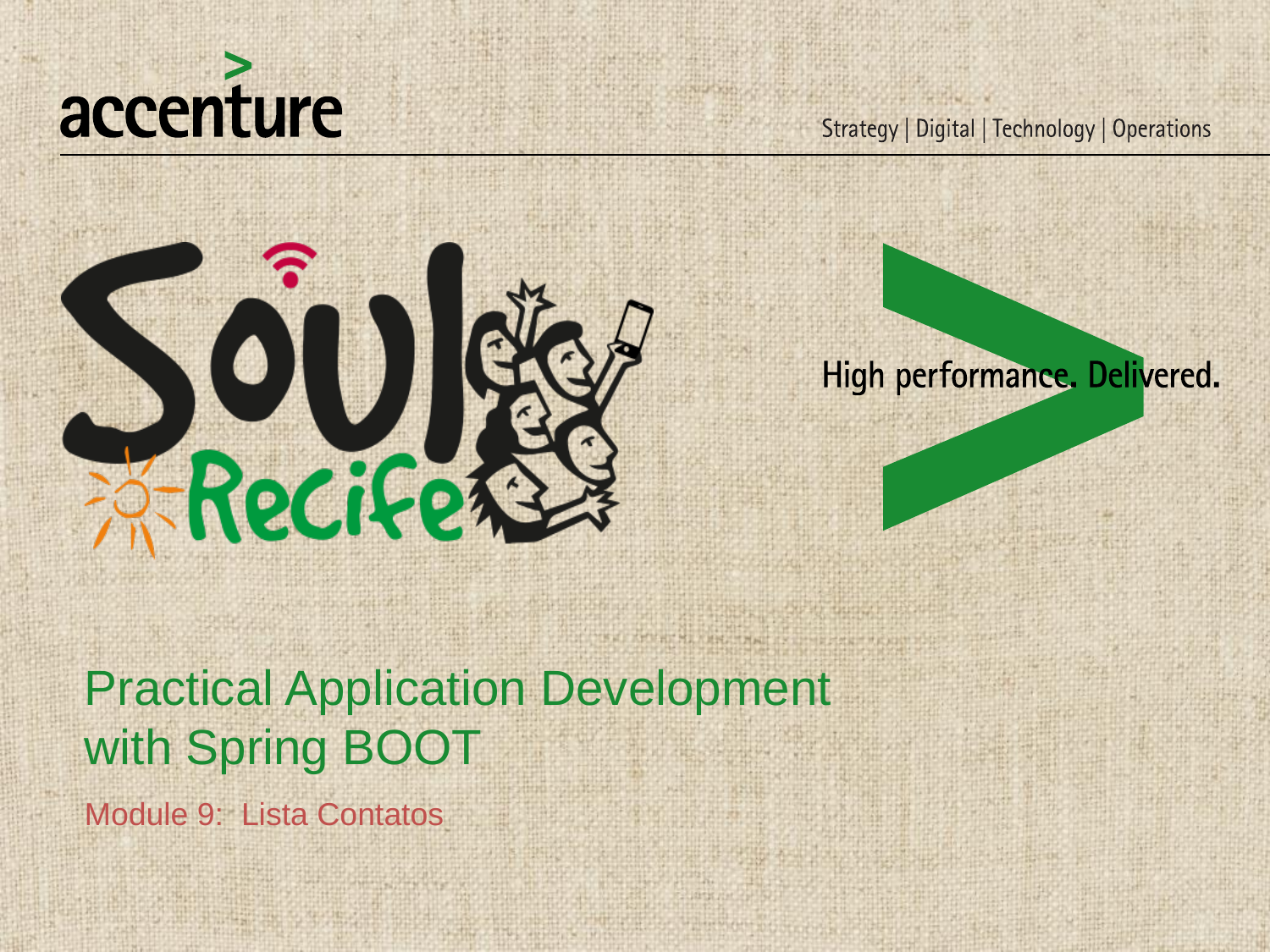

# Practical Application Development with Spring BOOT
Module 9:  Lista Contatos